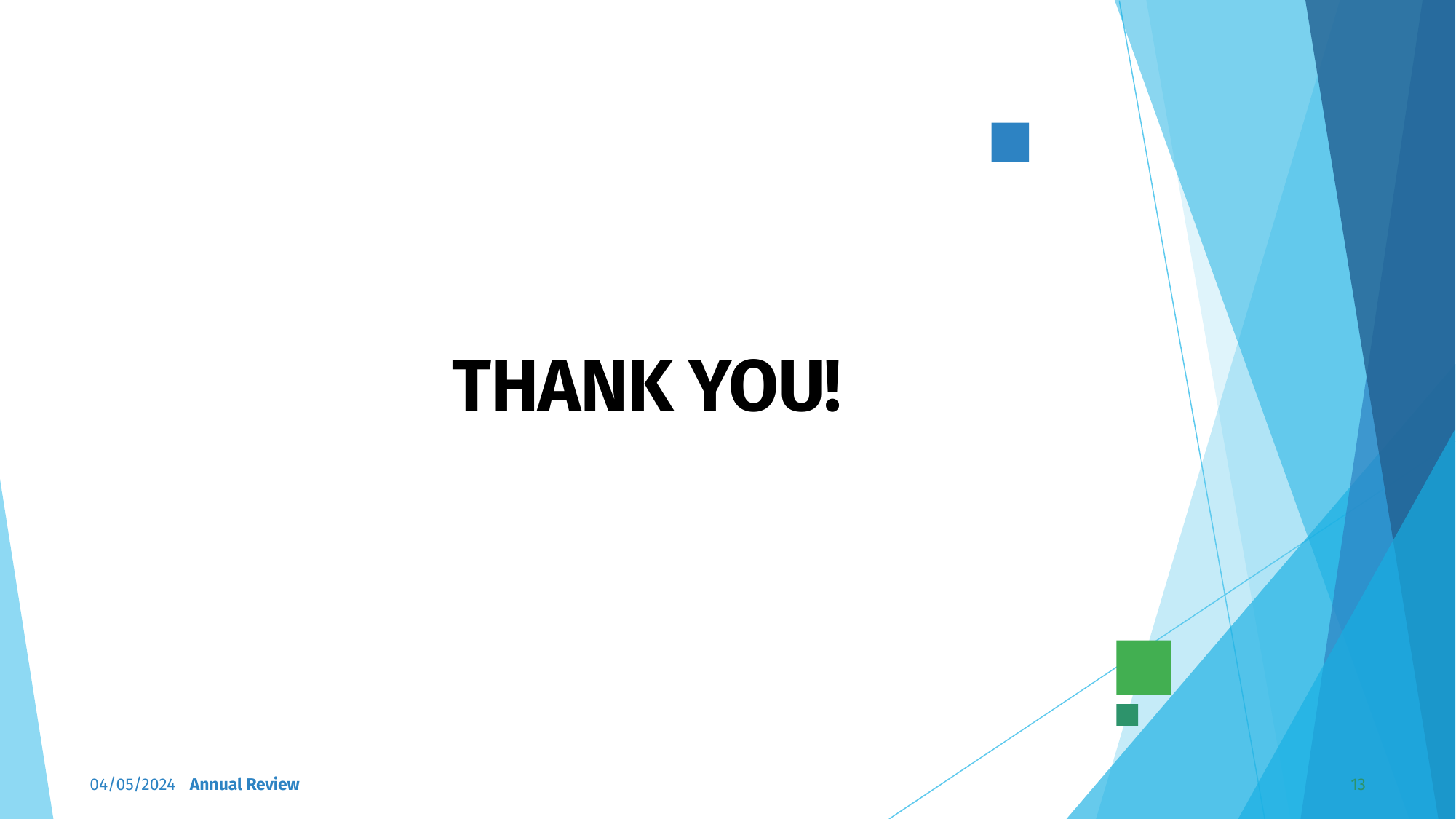

# THANK YOU!

04/05/2024  Annual Review
13